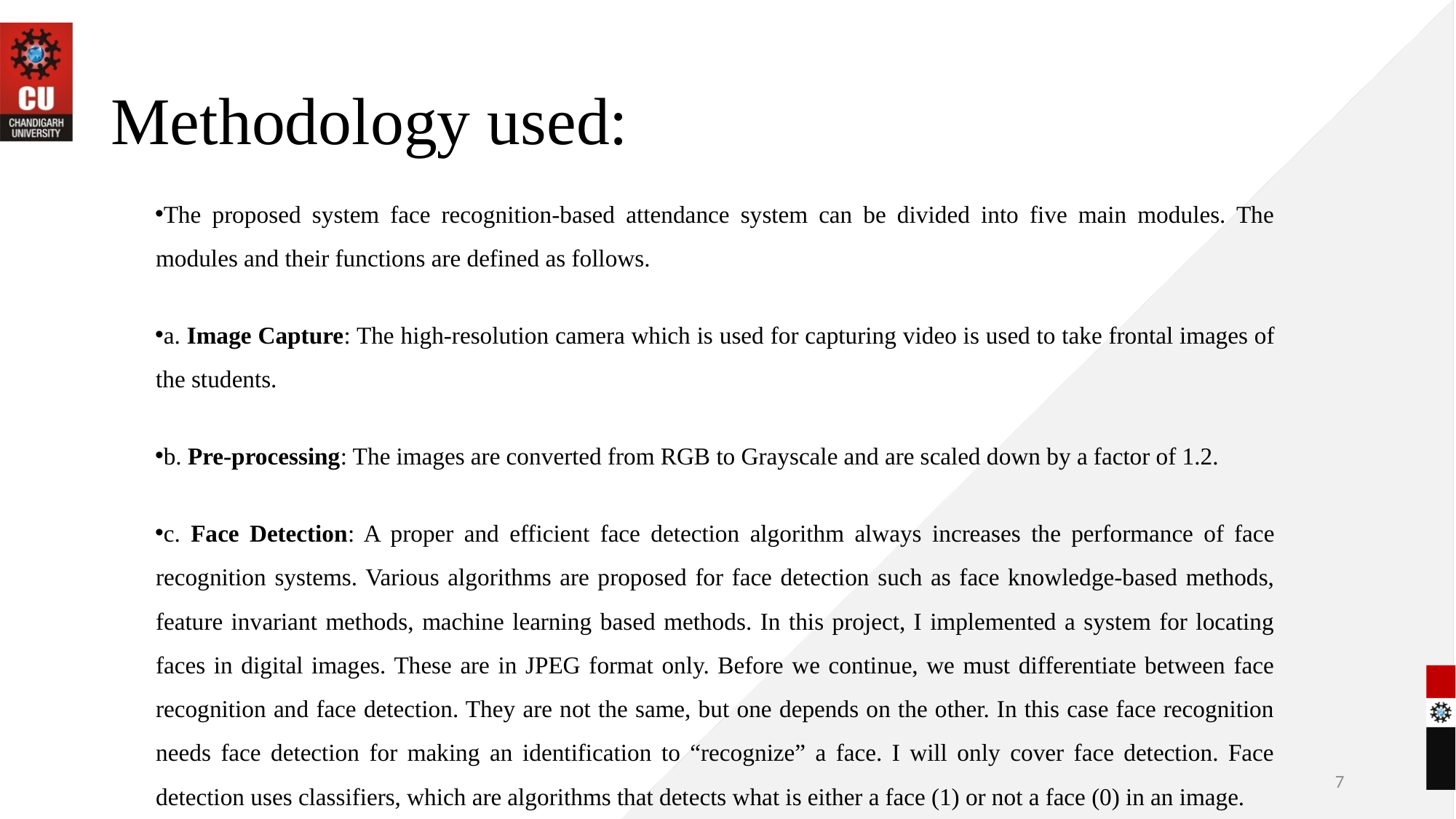

# Methodology used:
The proposed system face recognition-based attendance system can be divided into five main modules. The modules and their functions are defined as follows.
a. Image Capture: The high-resolution camera which is used for capturing video is used to take frontal images of the students.
b. Pre-processing: The images are converted from RGB to Grayscale and are scaled down by a factor of 1.2.
c. Face Detection: A proper and efficient face detection algorithm always increases the performance of face recognition systems. Various algorithms are proposed for face detection such as face knowledge-based methods, feature invariant methods, machine learning based methods. In this project, I implemented a system for locating faces in digital images. These are in JPEG format only. Before we continue, we must differentiate between face recognition and face detection. They are not the same, but one depends on the other. In this case face recognition needs face detection for making an identification to “recognize” a face. I will only cover face detection. Face detection uses classifiers, which are algorithms that detects what is either a face (1) or not a face (0) in an image.

7